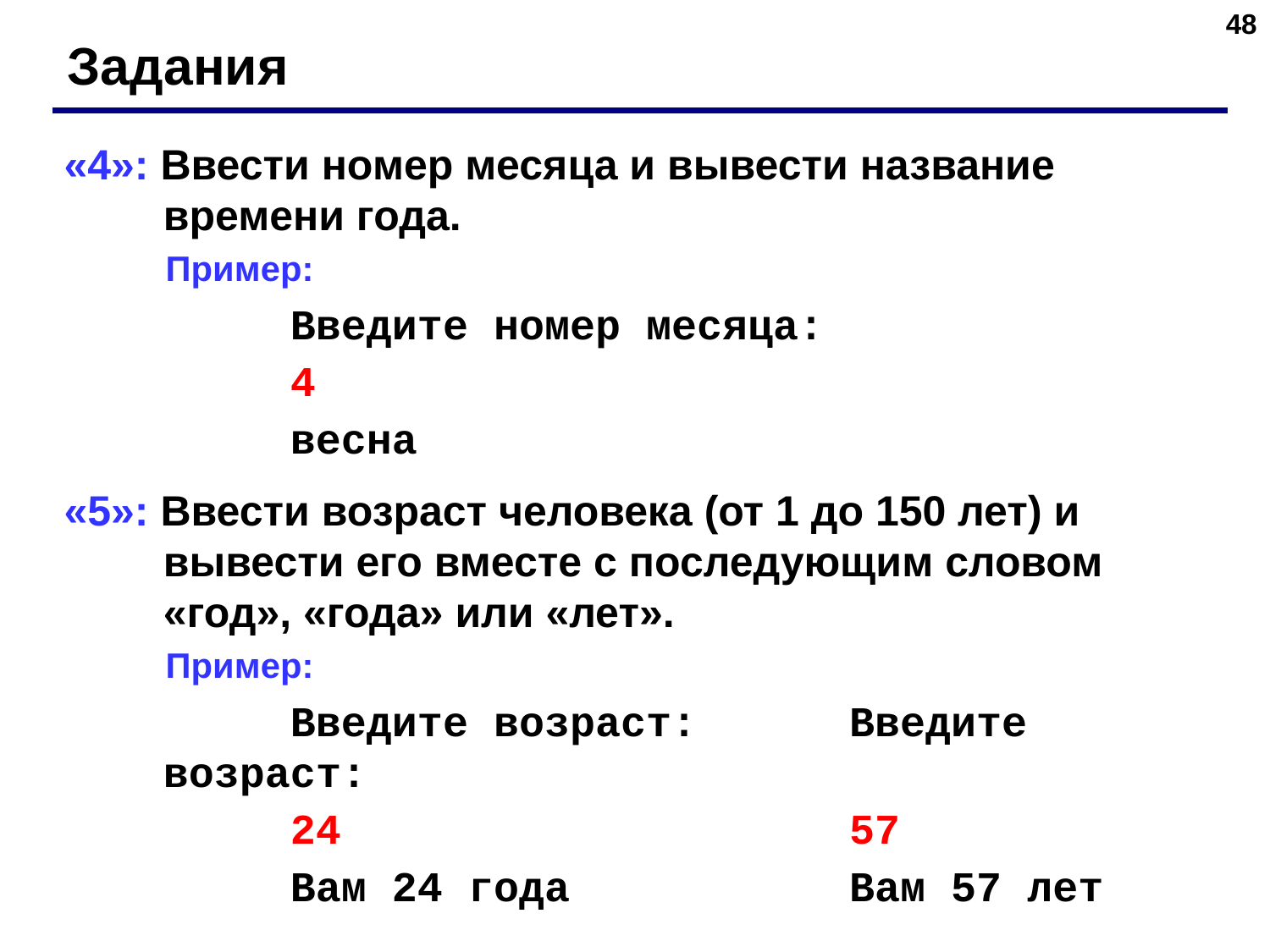

48
Задания

«4»: Ввести номер месяца и вывести название времени года.
    Пример:
		Введите номер месяца:
		4
		весна
«5»: Ввести возраст человека (от 1 до 150 лет) и вывести его вместе с последующим словом «год», «года» или «лет».
    Пример:
		Введите возраст:      Введите возраст:
		24                    57
		Вам 24 года           Вам 57 лет